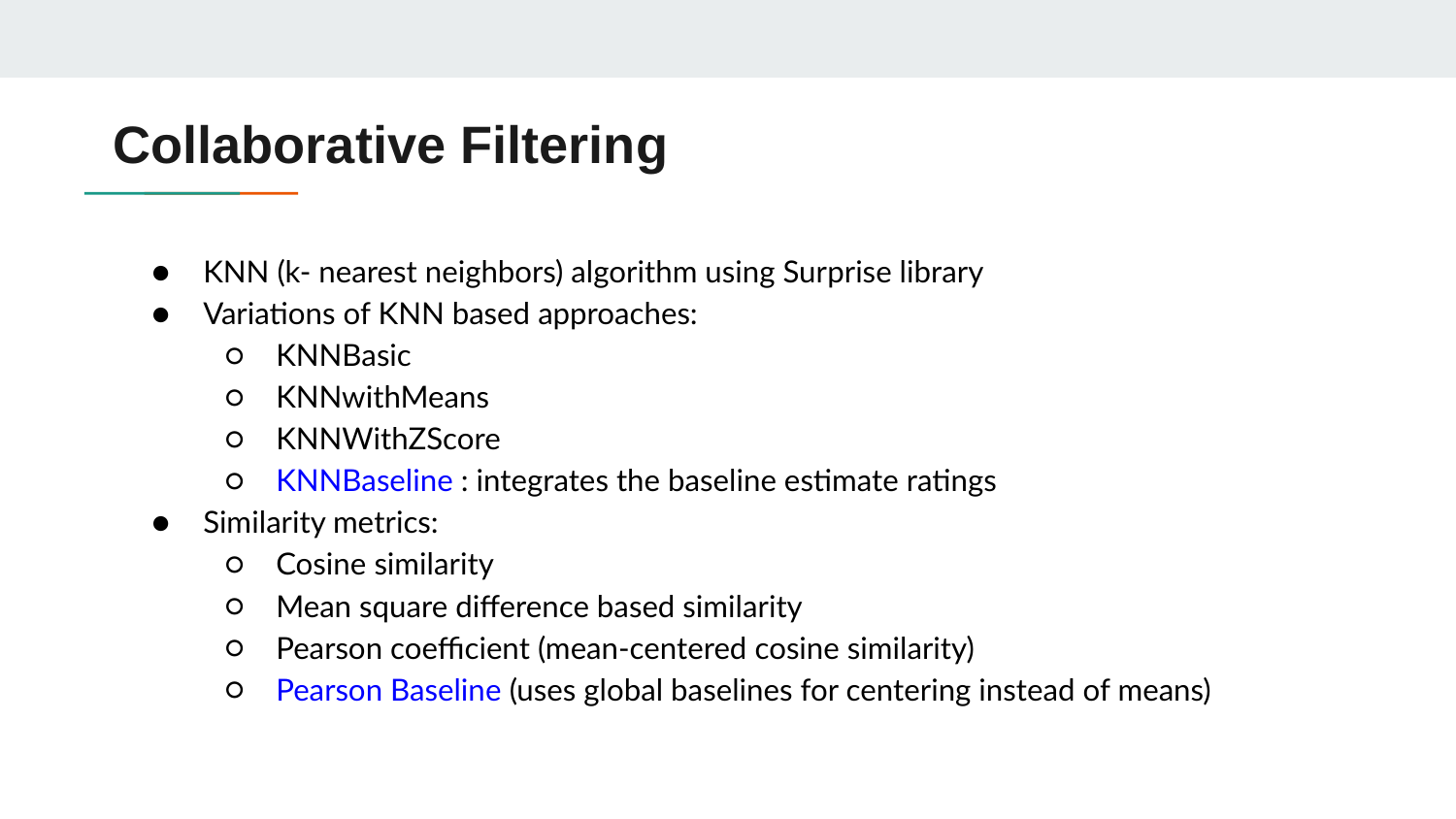

# Collaborative Filtering
KNN (k- nearest neighbors) algorithm using Surprise library
Variations of KNN based approaches:
KNNBasic
KNNwithMeans
KNNWithZScore
KNNBaseline : integrates the baseline estimate ratings
Similarity metrics:
Cosine similarity
Mean square difference based similarity
Pearson coefficient (mean-centered cosine similarity)
Pearson Baseline (uses global baselines for centering instead of means)